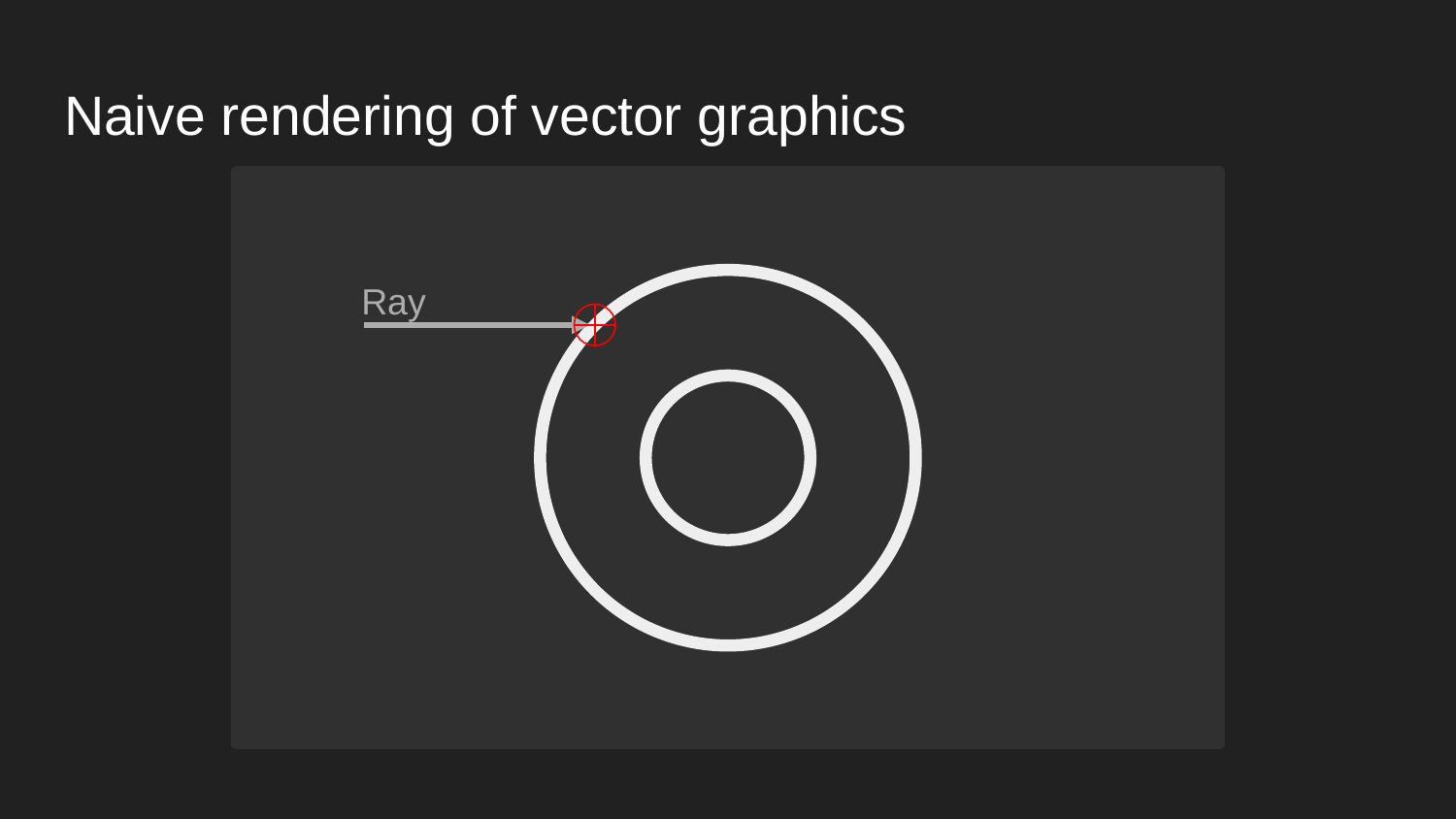

# Naive rendering of vector graphics

Ray